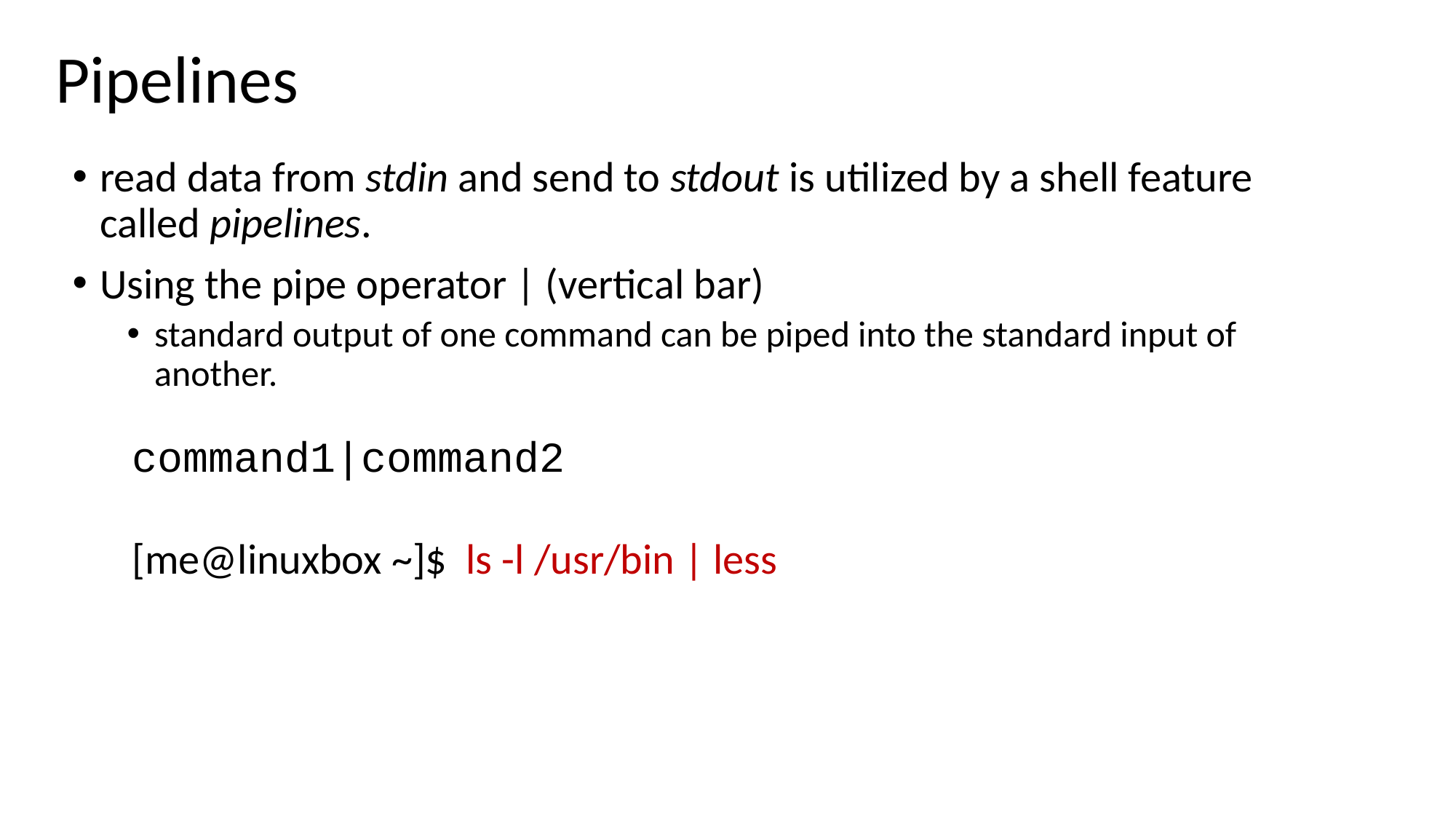

# Pipelines
read data from stdin and send to stdout is utilized by a shell feature called pipelines.
Using the pipe operator | (vertical bar)
standard output of one command can be piped into the standard input of another.
command1|command2

[me@linuxbox ~]$  ls -l /usr/bin | less